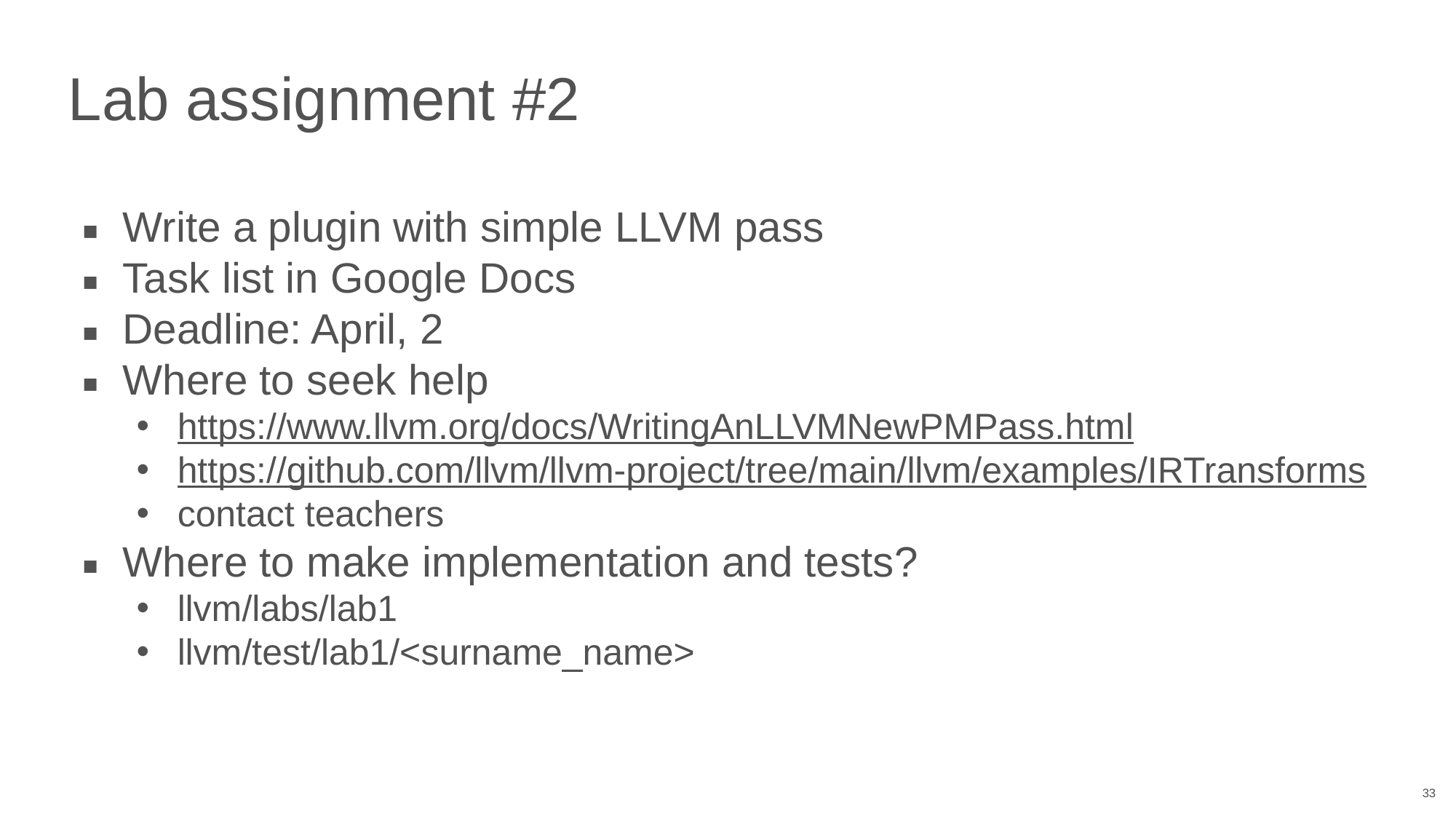

# Lab assignment #2
Write a plugin with simple LLVM pass
Task list in Google Docs
Deadline: April, 2
Where to seek help
https://www.llvm.org/docs/WritingAnLLVMNewPMPass.html
https://github.com/llvm/llvm-project/tree/main/llvm/examples/IRTransforms
contact teachers
Where to make implementation and tests?
llvm/labs/lab1
llvm/test/lab1/<surname_name>